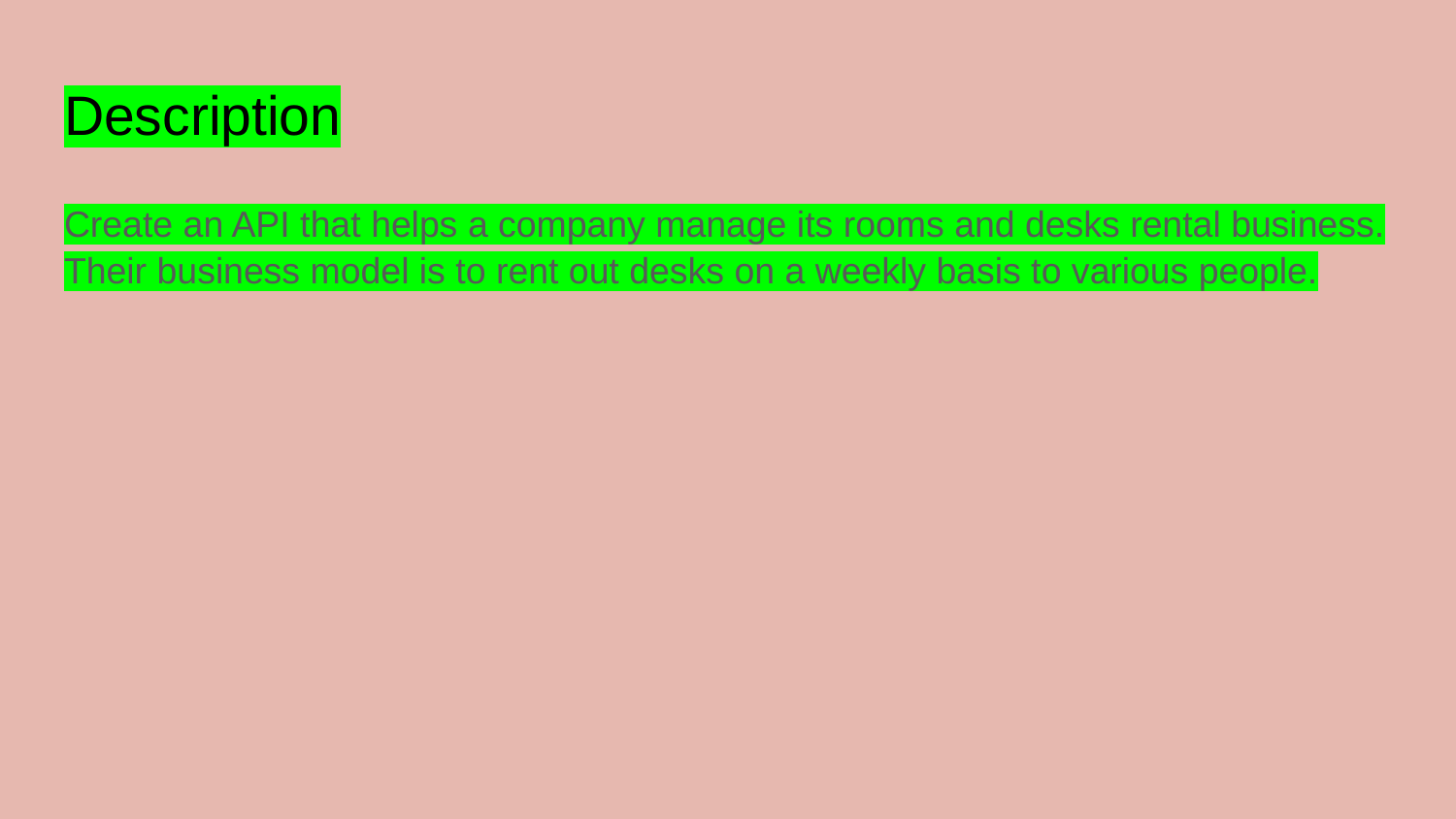

# Description
Create an API that helps a company manage its rooms and desks rental business. Their business model is to rent out desks on a weekly basis to various people.